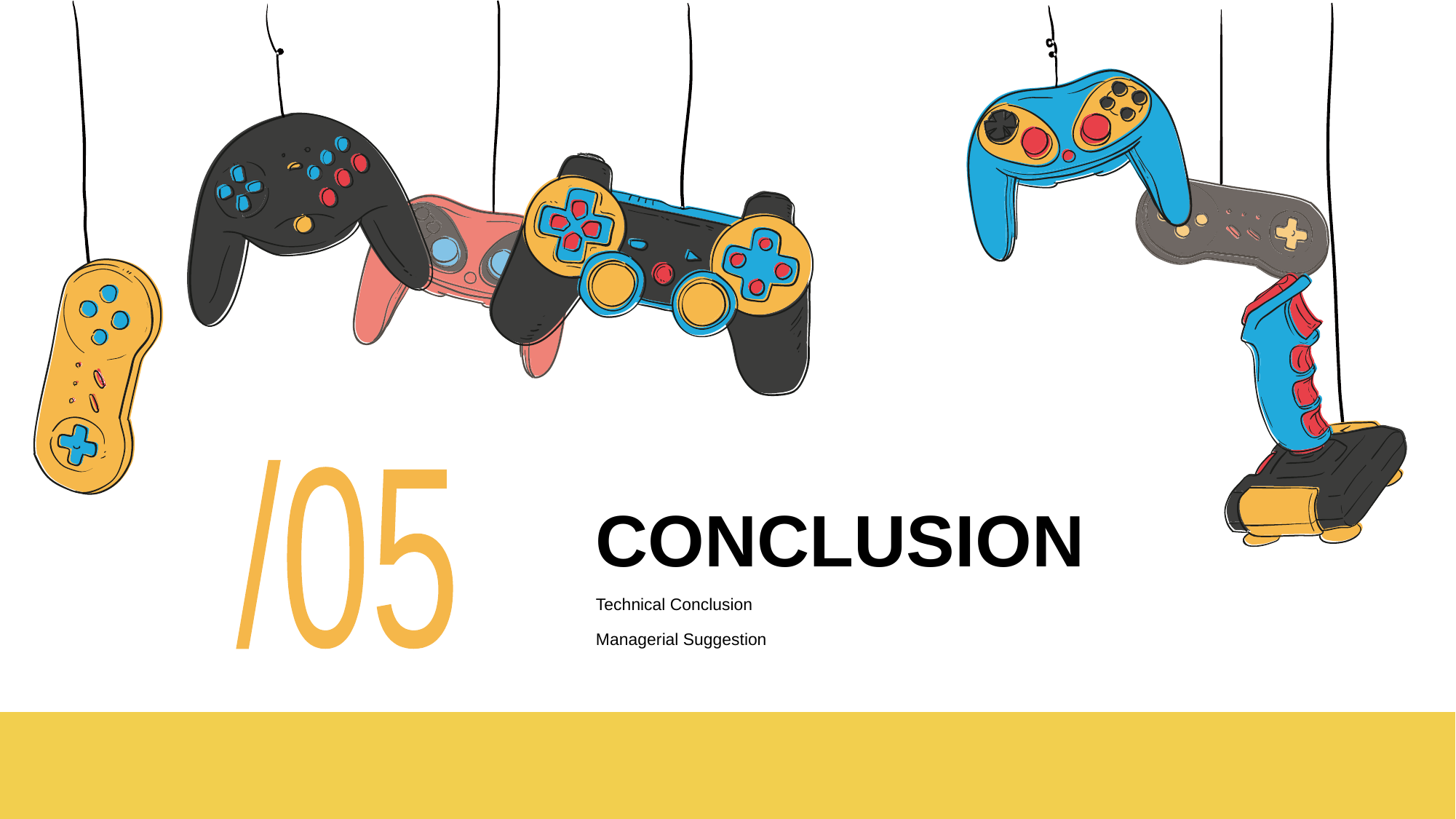

/05
# CONCLUSION
Technical Conclusion
Managerial Suggestion